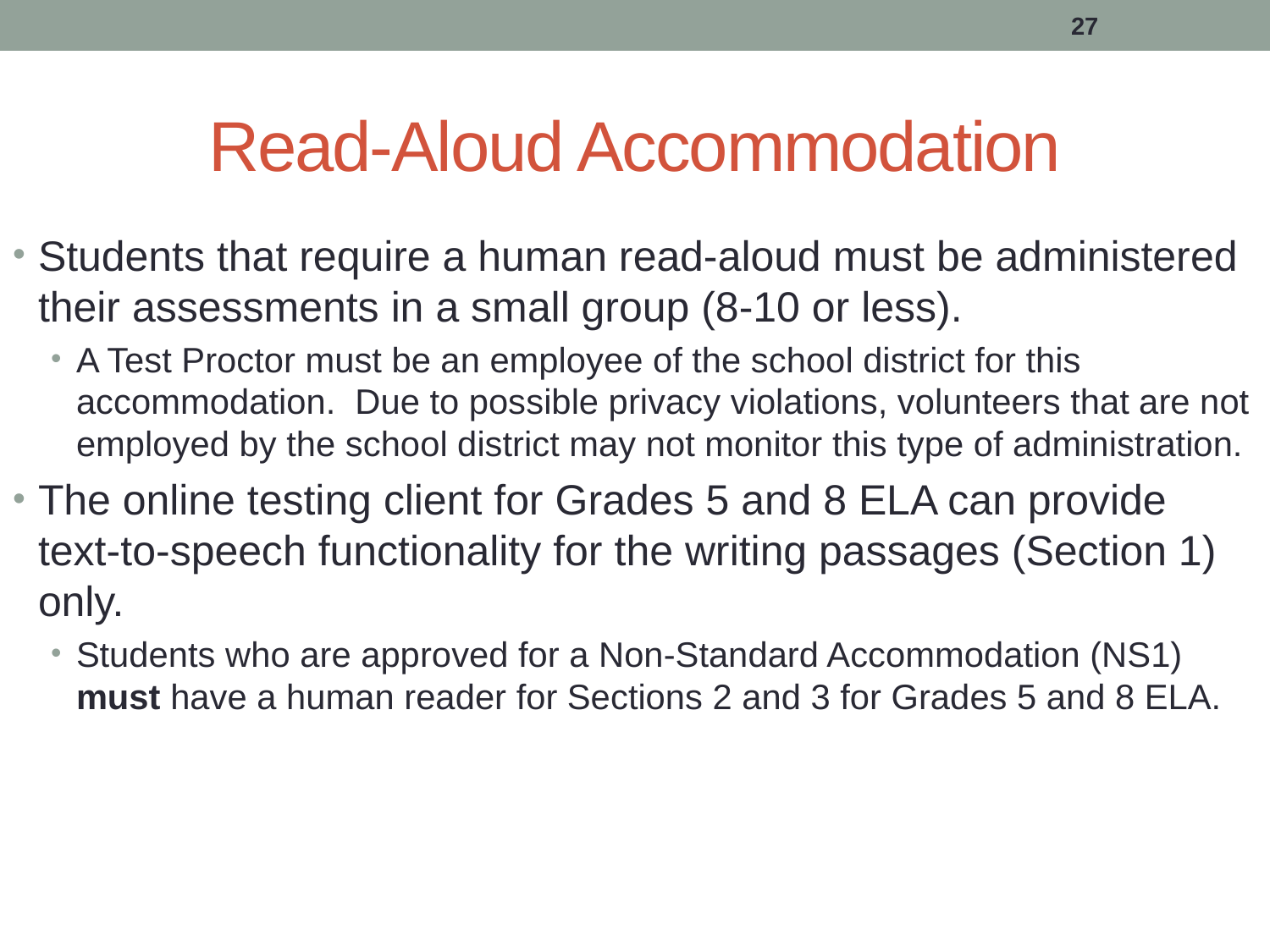

27
# Read-Aloud Accommodation
Students that require a human read-aloud must be administered their assessments in a small group (8-10 or less).
A Test Proctor must be an employee of the school district for this accommodation.  Due to possible privacy violations, volunteers that are not employed by the school district may not monitor this type of administration.
The online testing client for Grades 5 and 8 ELA can provide text-to-speech functionality for the writing passages (Section 1) only.
Students who are approved for a Non-Standard Accommodation (NS1) must have a human reader for Sections 2 and 3 for Grades 5 and 8 ELA.